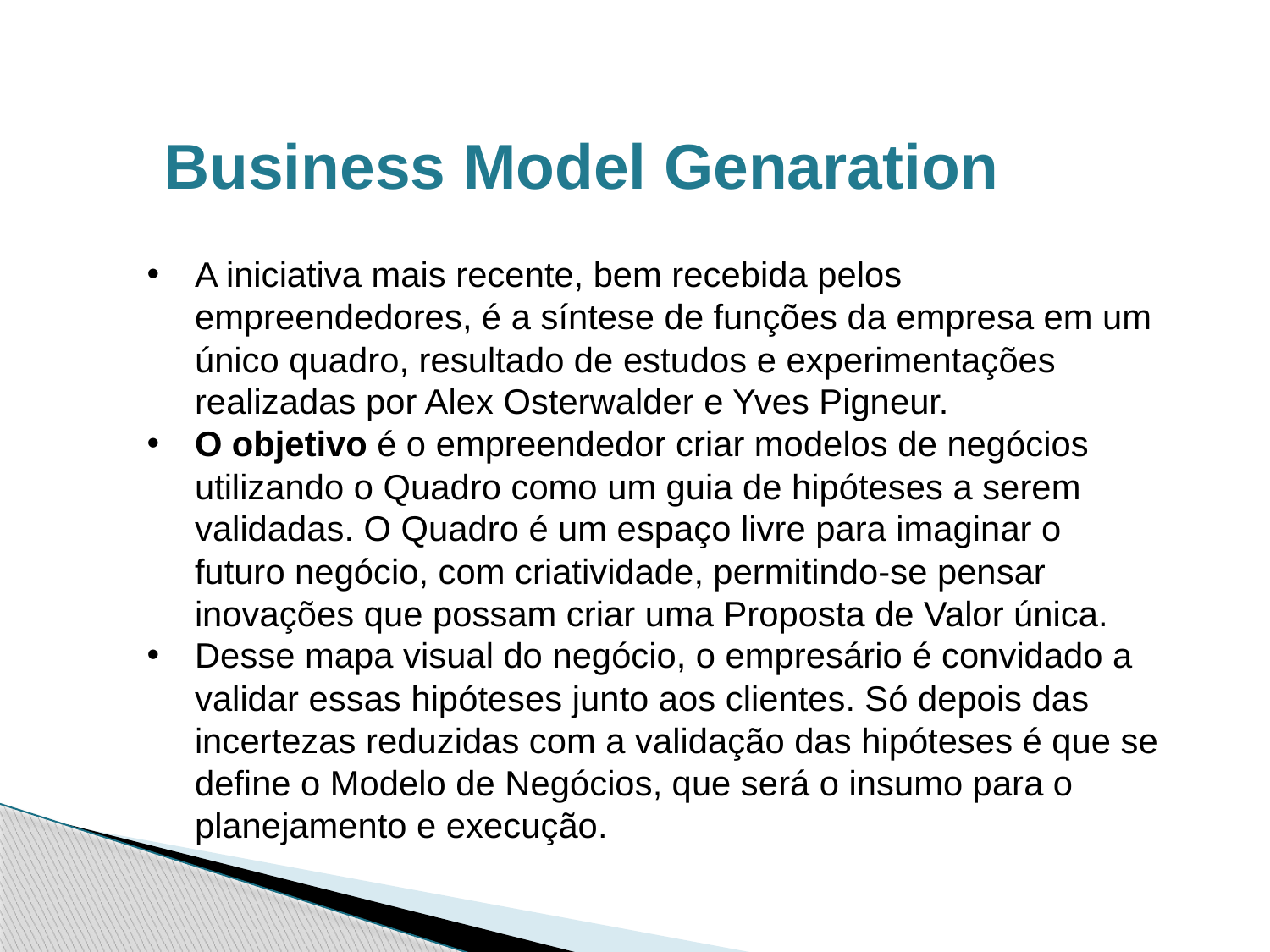

Business Model Genaration
A iniciativa mais recente, bem recebida pelos empreendedores, é a síntese de funções da empresa em um único quadro, resultado de estudos e experimentações realizadas por Alex Osterwalder e Yves Pigneur.
O objetivo é o empreendedor criar modelos de negócios utilizando o Quadro como um guia de hipóteses a serem validadas. O Quadro é um espaço livre para imaginar o futuro negócio, com criatividade, permitindo-se pensar inovações que possam criar uma Proposta de Valor única.
Desse mapa visual do negócio, o empresário é convidado a validar essas hipóteses junto aos clientes. Só depois das incertezas reduzidas com a validação das hipóteses é que se define o Modelo de Negócios, que será o insumo para o planejamento e execução.